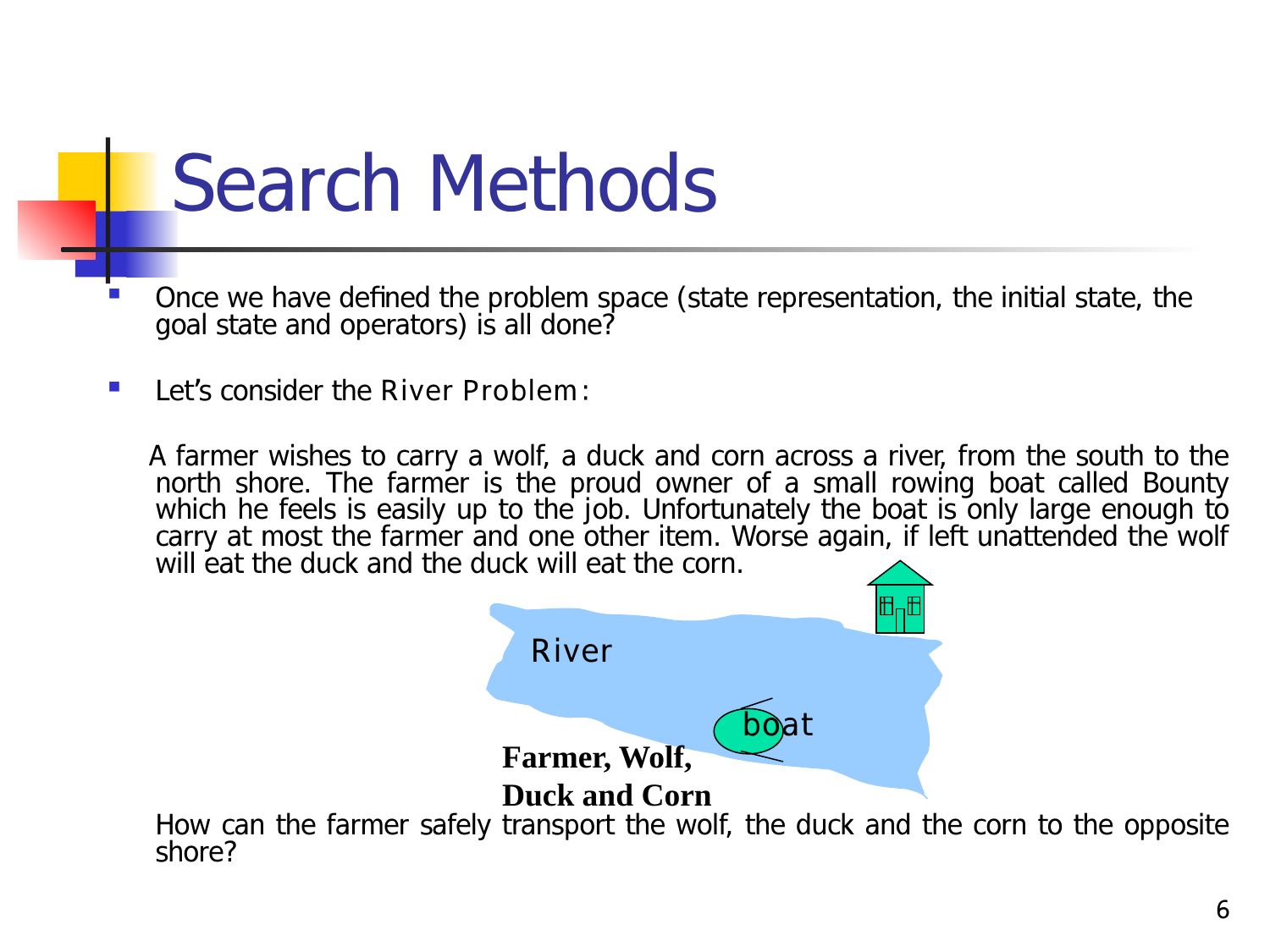

# Search Methods
Once we have defined the problem space (state representation, the initial state, the goal state and operators) is all done?

Let’s consider the River Problem:

    A farmer wishes to carry a wolf, a duck and corn across a river, from the south to the north shore. The farmer is the proud owner of a small rowing boat called Bounty which he feels is easily up to the job. Unfortunately the boat is only large enough to carry at most the farmer and one other item. Worse again, if left unattended the wolf will eat the duck and the duck will eat the corn.

	How can the farmer safely transport the wolf, the duck and the corn to the opposite shore?

River
boat

Farmer, Wolf,
Duck and Corn

6